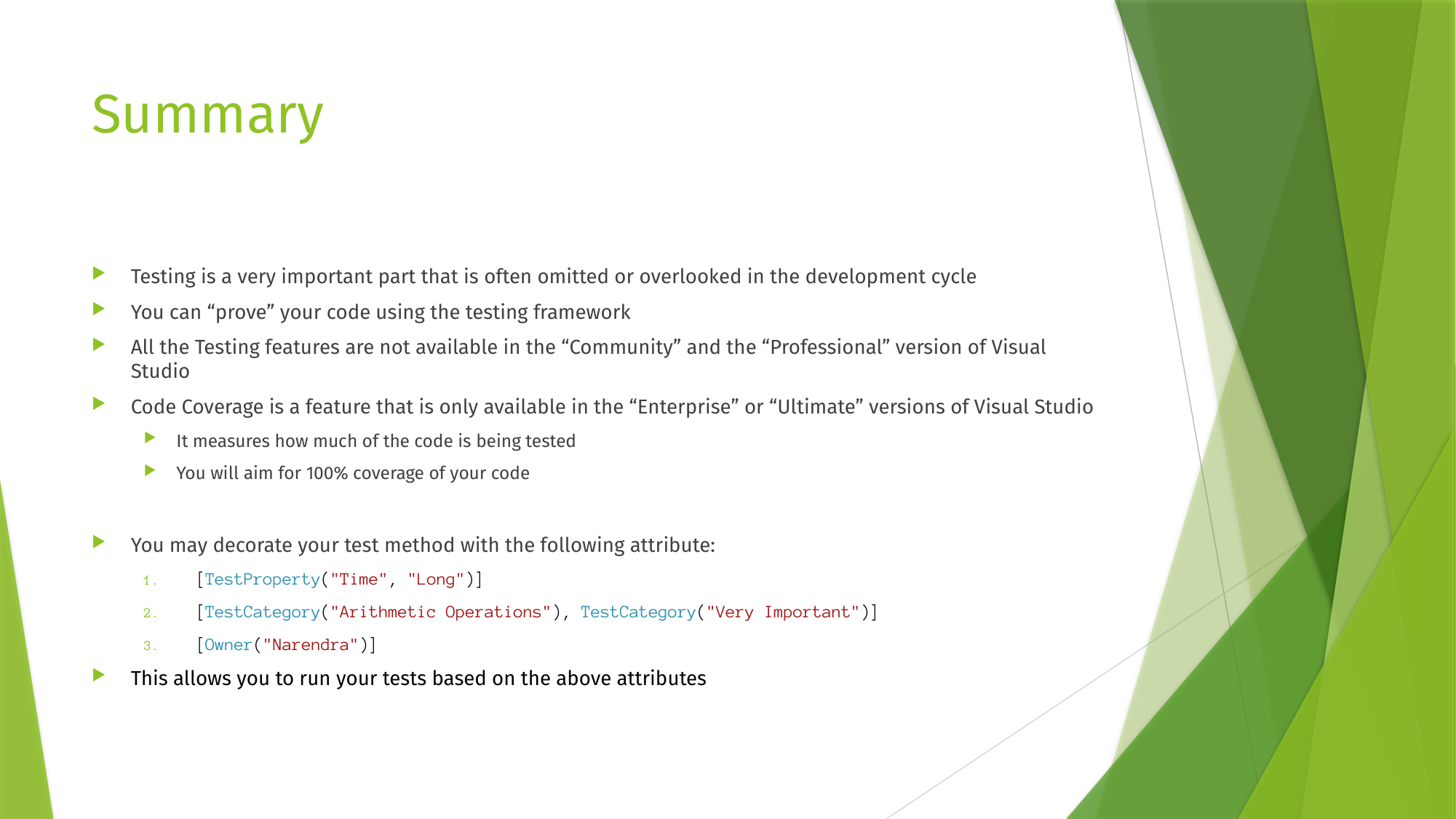

# Summary
Testing is a very important part that is often omitted or overlooked in the development cycle
You can “prove” your code using the testing framework
All the Testing features are not available in the “Community” and the “Professional” version of Visual Studio
Code Coverage is a feature that is only available in the “Enterprise” or “Ultimate” versions of Visual Studio
It measures how much of the code is being tested
You will aim for 100% coverage of your code

You may decorate your test method with the following attribute:
[TestProperty("Time", "Long")]
[TestCategory("Arithmetic Operations"), TestCategory("Very Important")]
[Owner("Narendra")]
This allows you to run your tests based on the above attributes